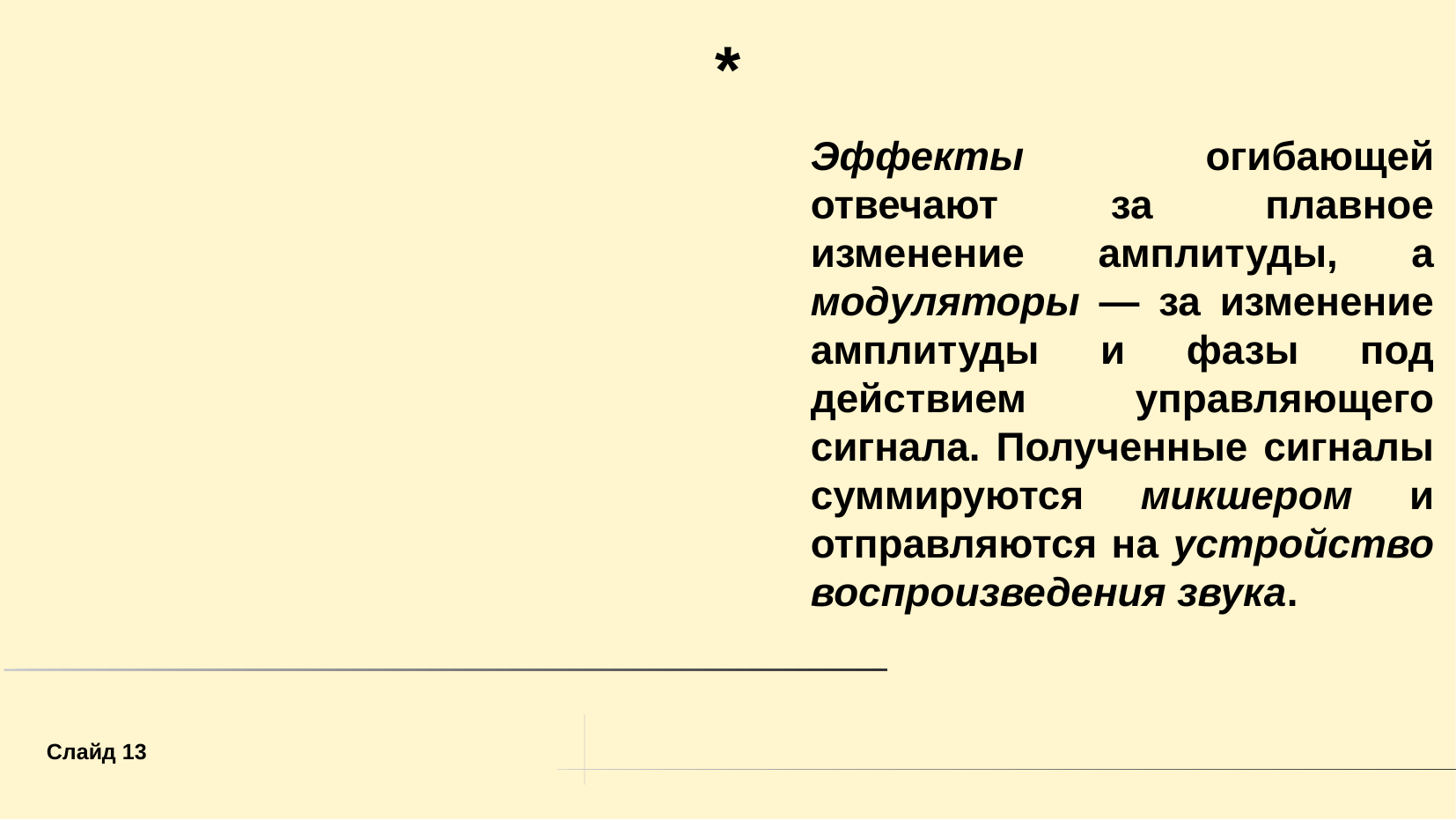

# *
Эффекты огибающей отвечают за плавное изменение амплитуды, а модуляторы — за изменение амплитуды и фазы под действием управляющего сигнала. Полученные сигналы суммируются микшером и отправляются на устройство воспроизведения звука.

Слайд 13